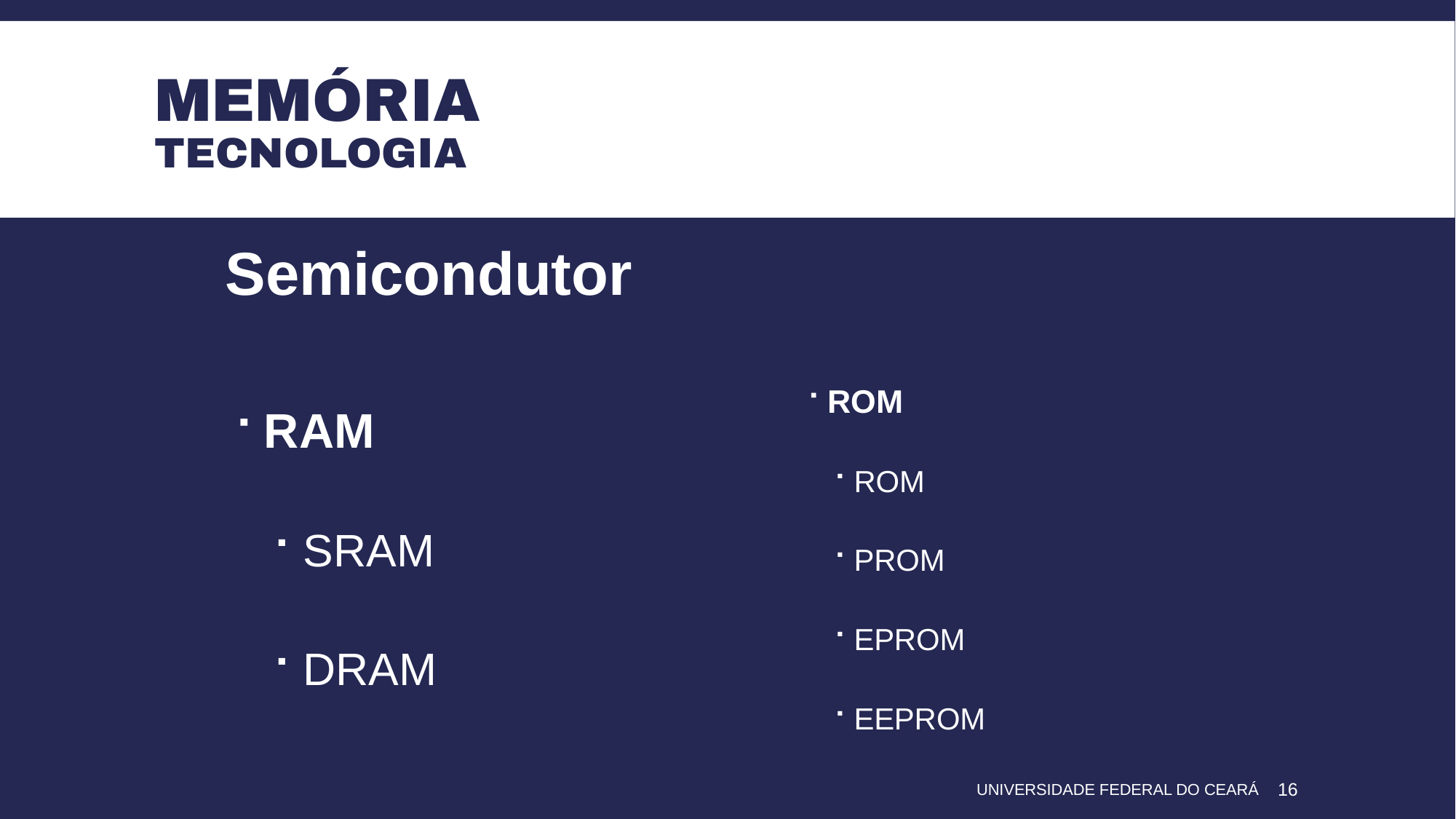

# Memória Tecnologia
Semicondutor
ROM
ROM
PROM
EPROM
EEPROM

RAM
SRAM
DRAM
UNIVERSIDADE FEDERAL DO CEARÁ
16